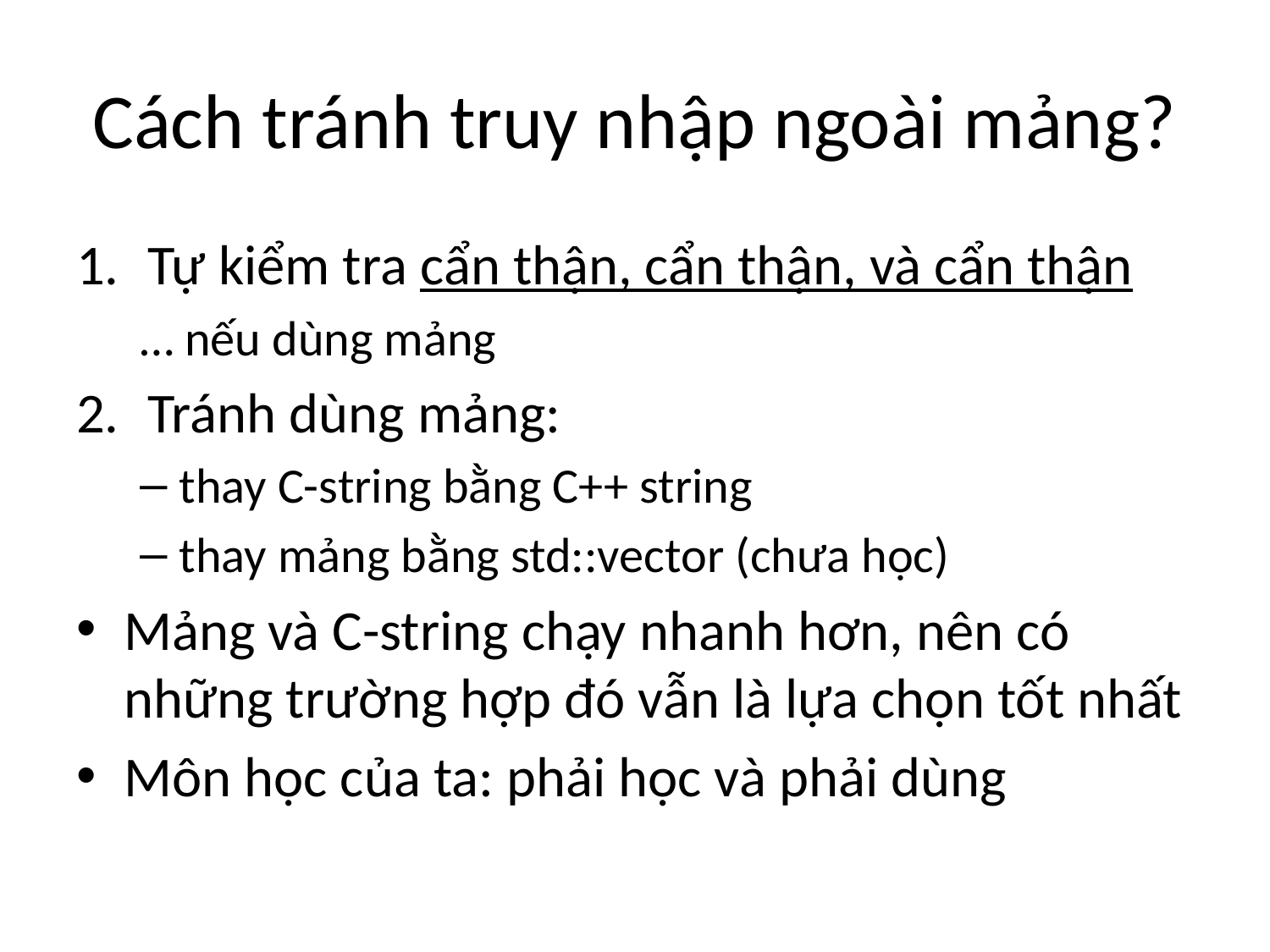

# Cách tránh truy nhập ngoài mảng?
Tự kiểm tra cẩn thận, cẩn thận, và cẩn thận
… nếu dùng mảng
Tránh dùng mảng:
thay C-string bằng C++ string
thay mảng bằng std::vector (chưa học)
Mảng và C-string chạy nhanh hơn, nên có những trường hợp đó vẫn là lựa chọn tốt nhất
Môn học của ta: phải học và phải dùng